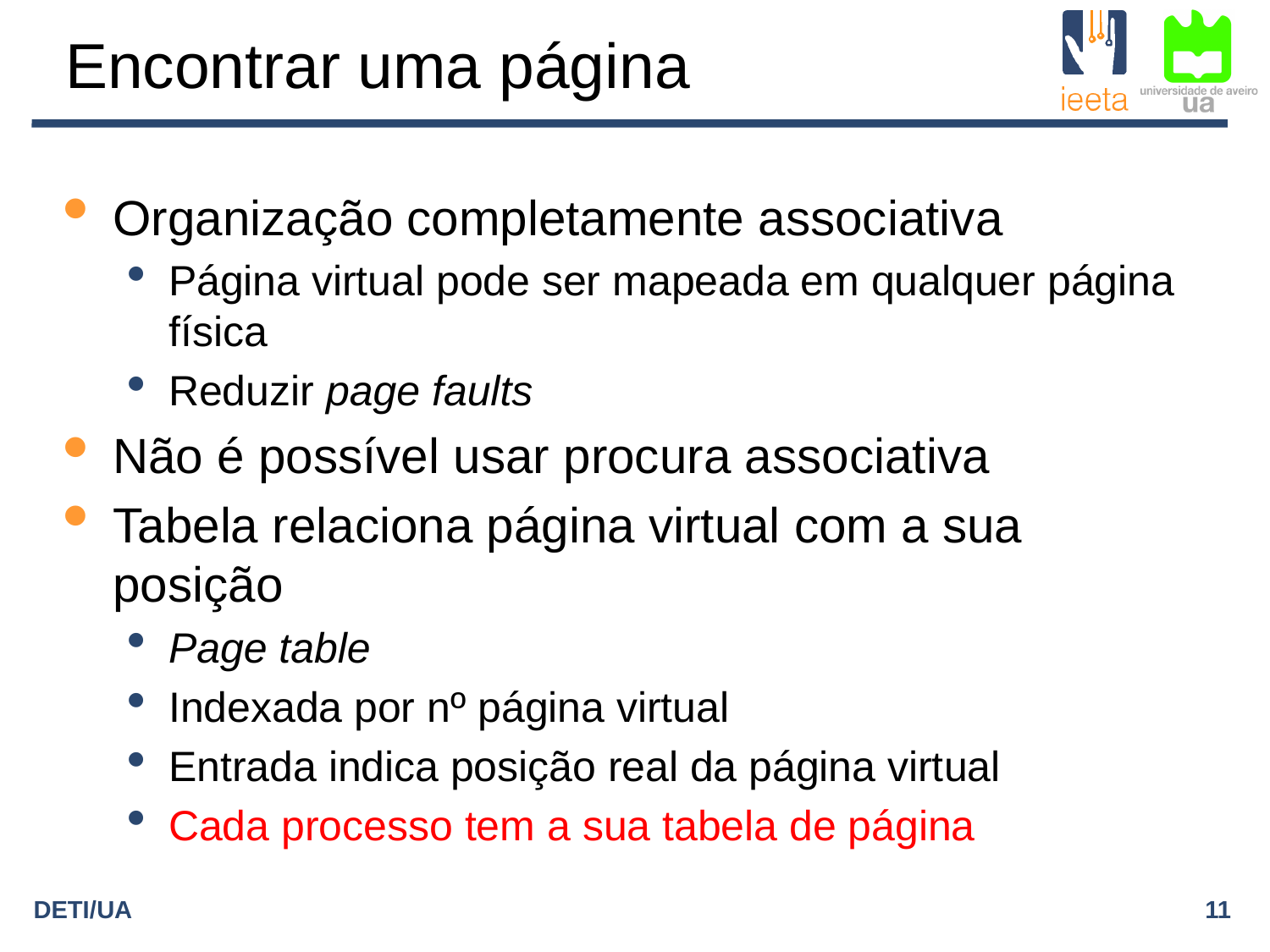

Encontrar uma página
Organização completamente associativa
Página virtual pode ser mapeada em qualquer página física
Reduzir page faults
Não é possível usar procura associativa
Tabela relaciona página virtual com a sua posição
Page table
Indexada por nº página virtual
Entrada indica posição real da página virtual
Cada processo tem a sua tabela de página